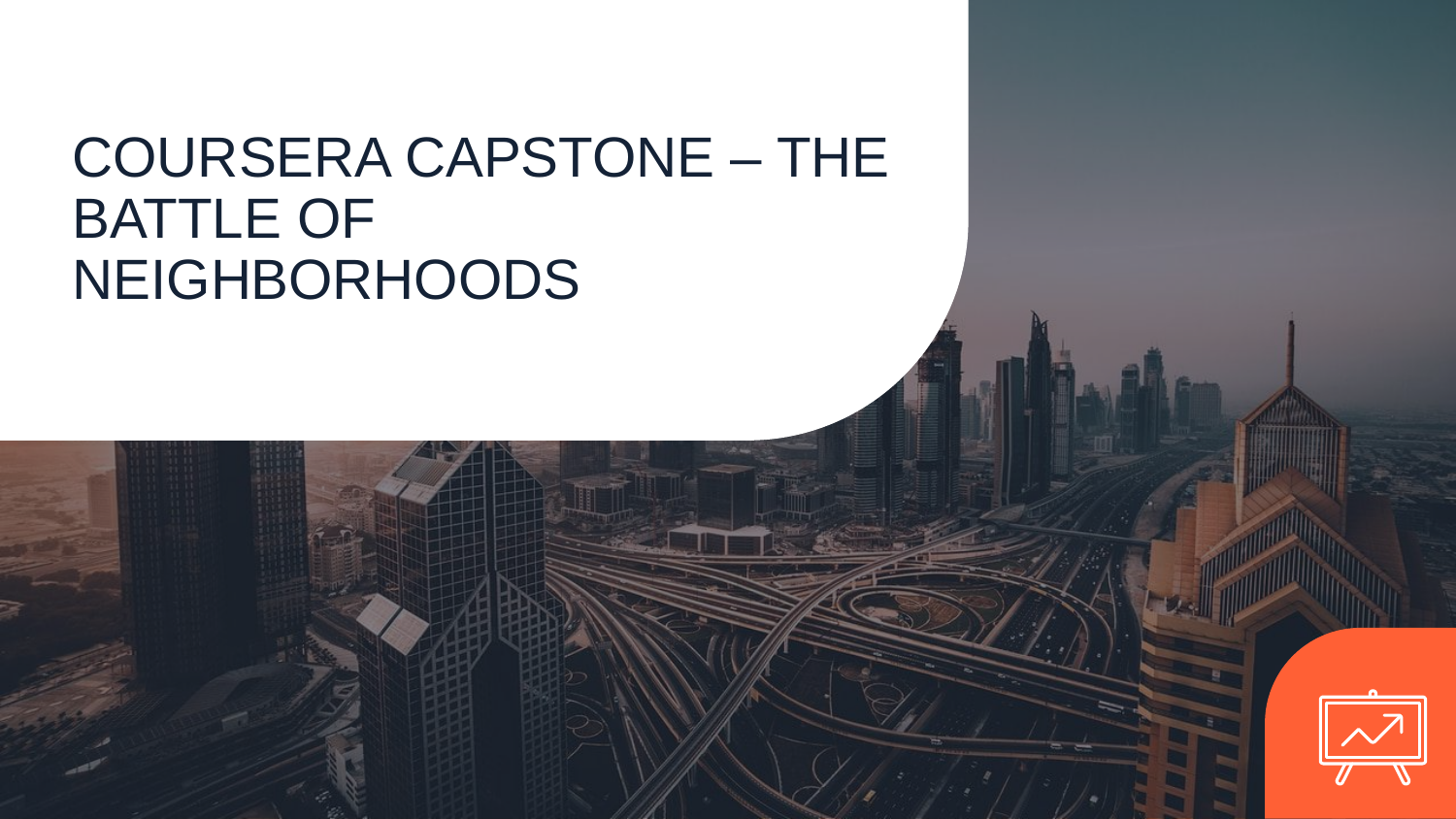

# COURSERA CAPSTONE – THE BATTLE OF NEIGHBORHOODS